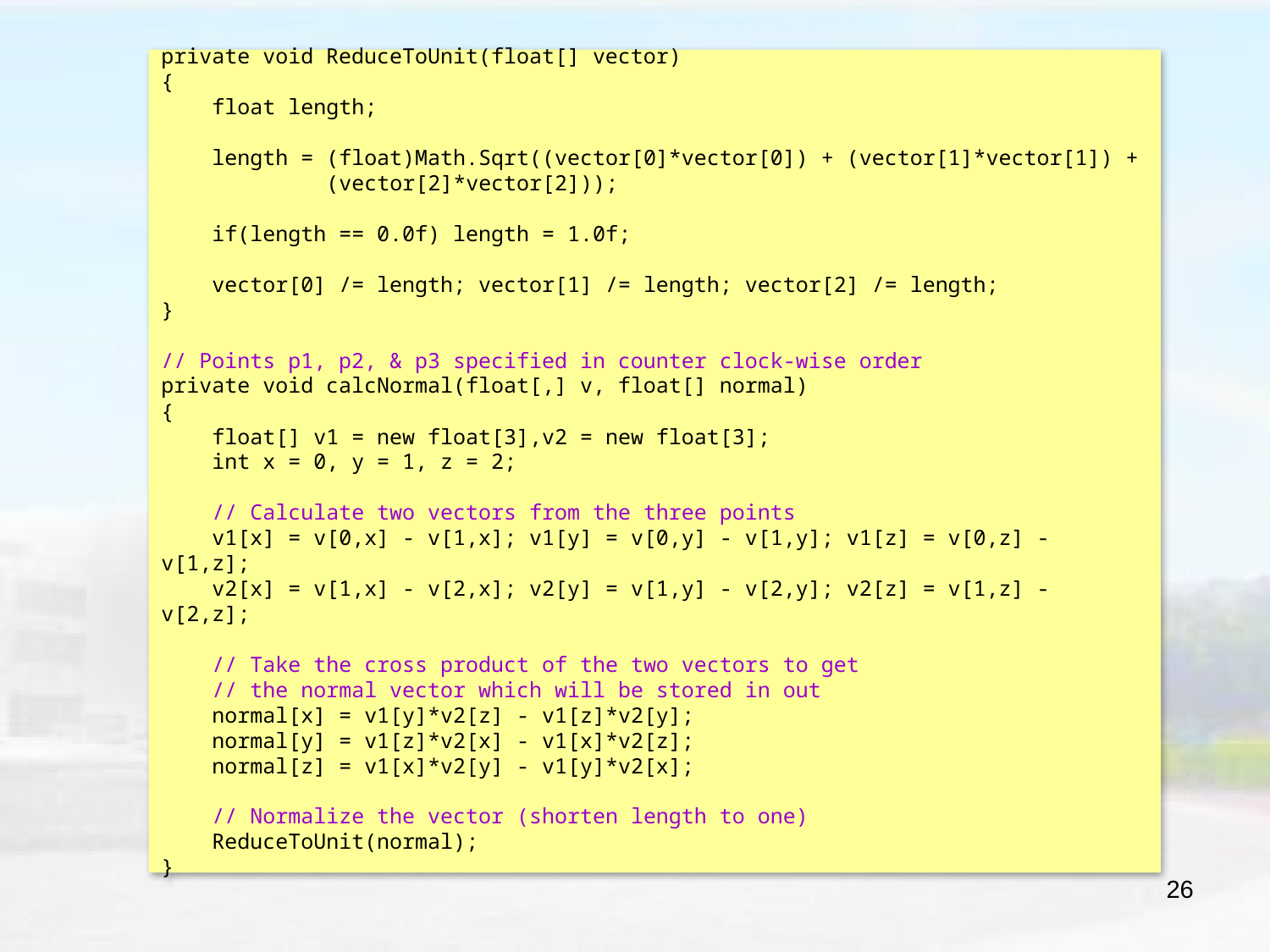

private void ReduceToUnit(float[] vector)
{
    float length;

    length = (float)Math.Sqrt((vector[0]*vector[0]) + (vector[1]*vector[1]) +
             (vector[2]*vector[2]));

    if(length == 0.0f) length = 1.0f;

    vector[0] /= length; vector[1] /= length; vector[2] /= length;
}

// Points p1, p2, & p3 specified in counter clock-wise order
private void calcNormal(float[,] v, float[] normal)
{
    float[] v1 = new float[3],v2 = new float[3];
    int x = 0, y = 1, z = 2;

    // Calculate two vectors from the three points
    v1[x] = v[0,x] - v[1,x]; v1[y] = v[0,y] - v[1,y]; v1[z] = v[0,z] - v[1,z];
    v2[x] = v[1,x] - v[2,x]; v2[y] = v[1,y] - v[2,y]; v2[z] = v[1,z] - v[2,z];

    // Take the cross product of the two vectors to get
    // the normal vector which will be stored in out
    normal[x] = v1[y]*v2[z] - v1[z]*v2[y];
    normal[y] = v1[z]*v2[x] - v1[x]*v2[z];
    normal[z] = v1[x]*v2[y] - v1[y]*v2[x];

    // Normalize the vector (shorten length to one)
    ReduceToUnit(normal);
}
26